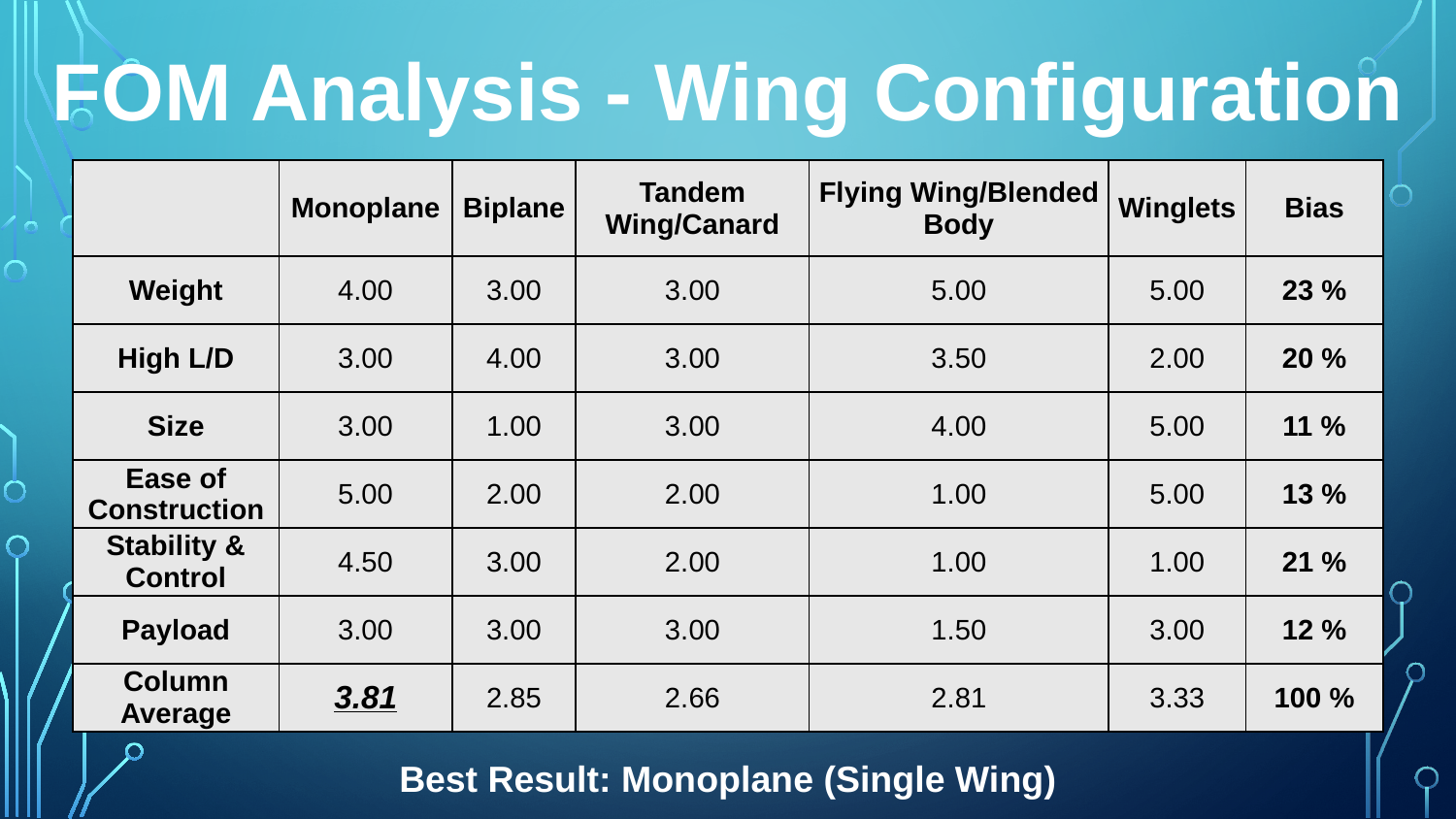

# FOM Analysis - Wing Configuration
|  | Monoplane | Biplane | Tandem Wing/Canard | Flying Wing/Blended Body | Winglets | Bias |
| --- | --- | --- | --- | --- | --- | --- |
| Weight | 4.00 | 3.00 | 3.00 | 5.00 | 5.00 | 23 % |
| High L/D | 3.00 | 4.00 | 3.00 | 3.50 | 2.00 | 20 % |
| Size | 3.00 | 1.00 | 3.00 | 4.00 | 5.00 | 11 % |
| Ease of Construction | 5.00 | 2.00 | 2.00 | 1.00 | 5.00 | 13 % |
| Stability & Control | 4.50 | 3.00 | 2.00 | 1.00 | 1.00 | 21 % |
| Payload | 3.00 | 3.00 | 3.00 | 1.50 | 3.00 | 12 % |
| Column Average | 3.81 | 2.85 | 2.66 | 2.81 | 3.33 | 100 % |
Best Result: Monoplane (Single Wing)